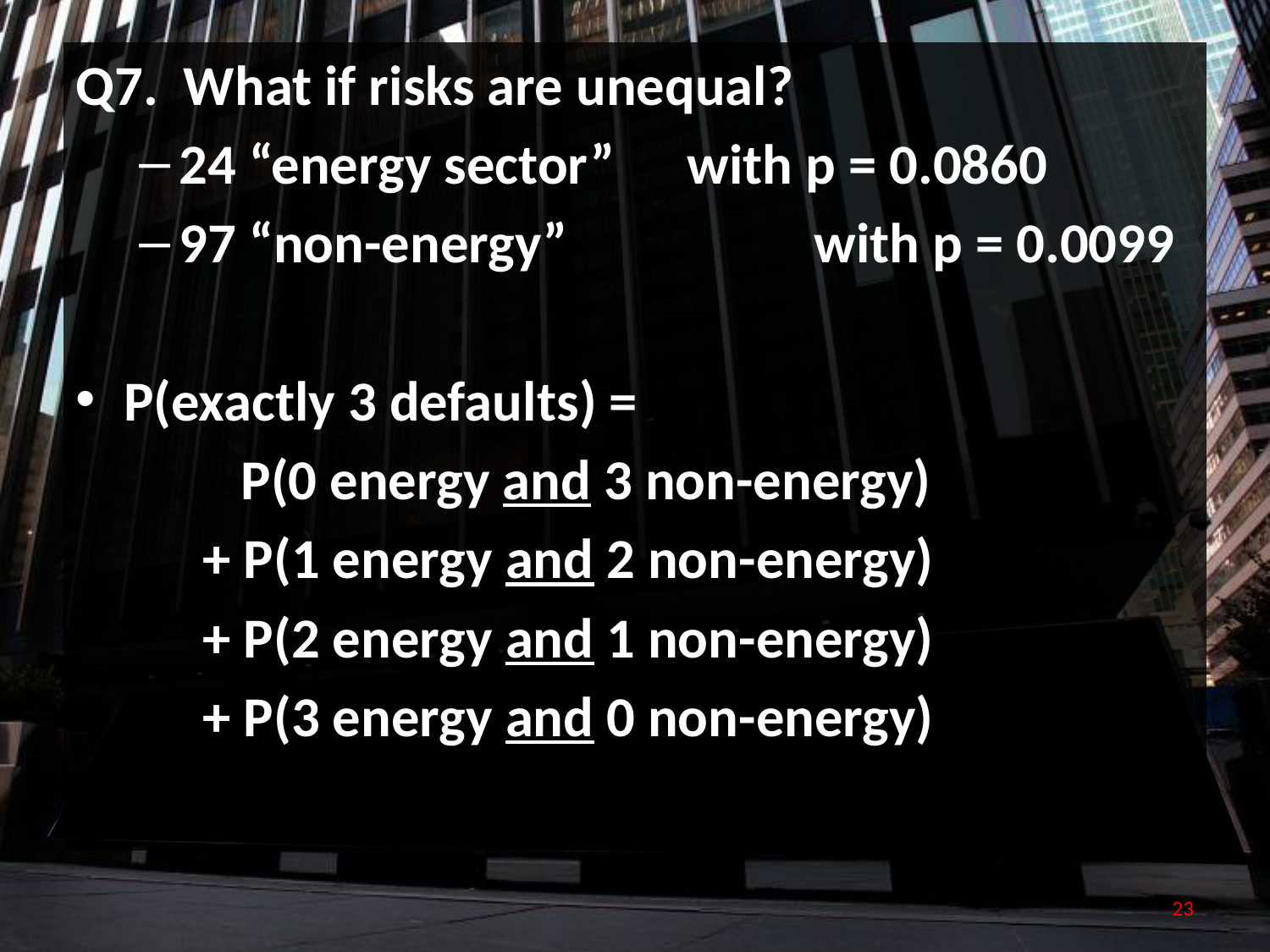

Q7.  What if risks are unequal?
24 “energy sector” 	with p = 0.0860
97 “non-energy” 		with p = 0.0099

P(exactly 3 defaults) =
	   P(0 energy and 3 non-energy)
	+ P(1 energy and 2 non-energy)
	+ P(2 energy and 1 non-energy)
	+ P(3 energy and 0 non-energy)

23